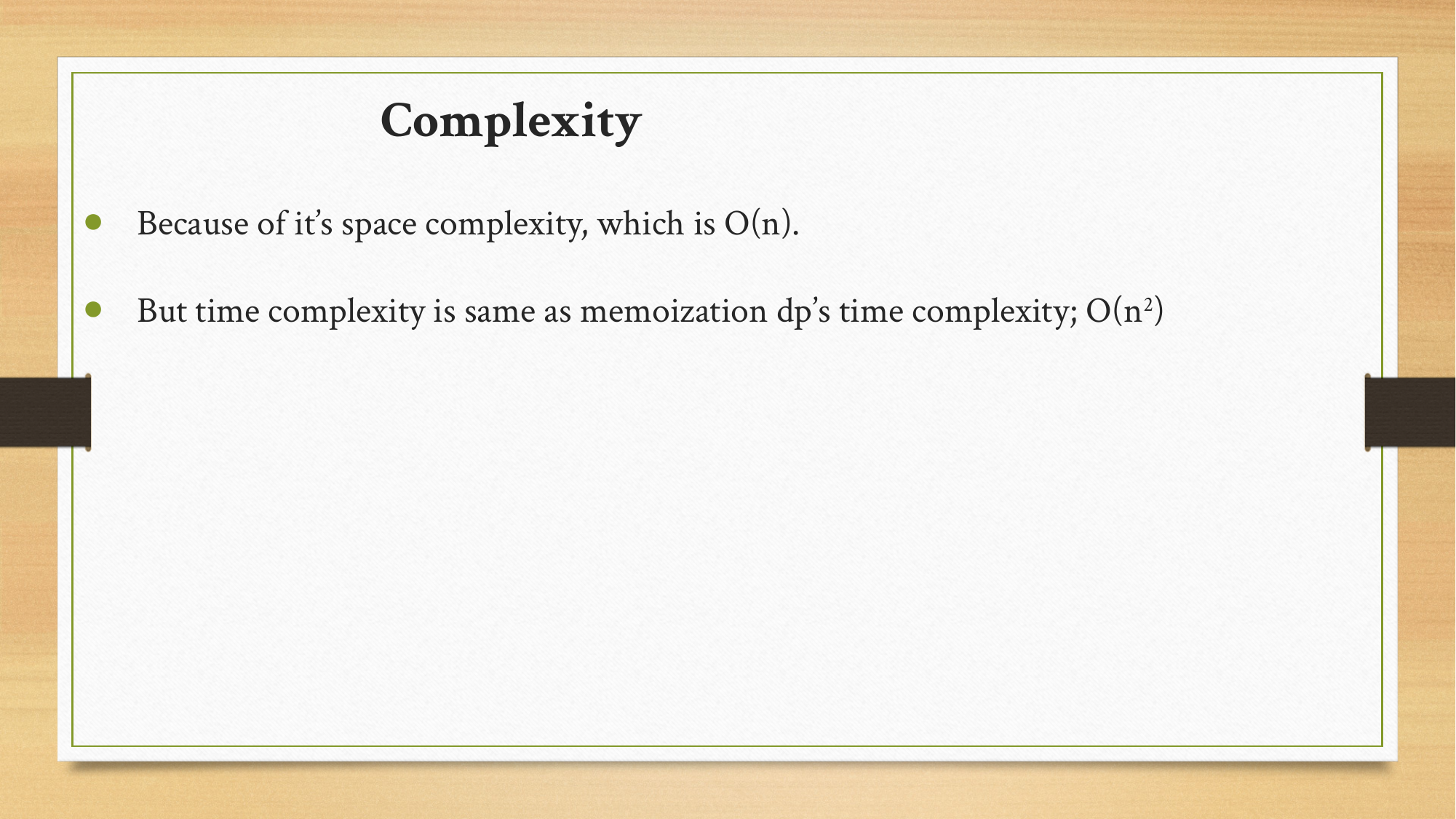

# Complexity
Because of it’s space complexity, which is O(n).

But time complexity is same as memoization dp’s time complexity; O(n2)